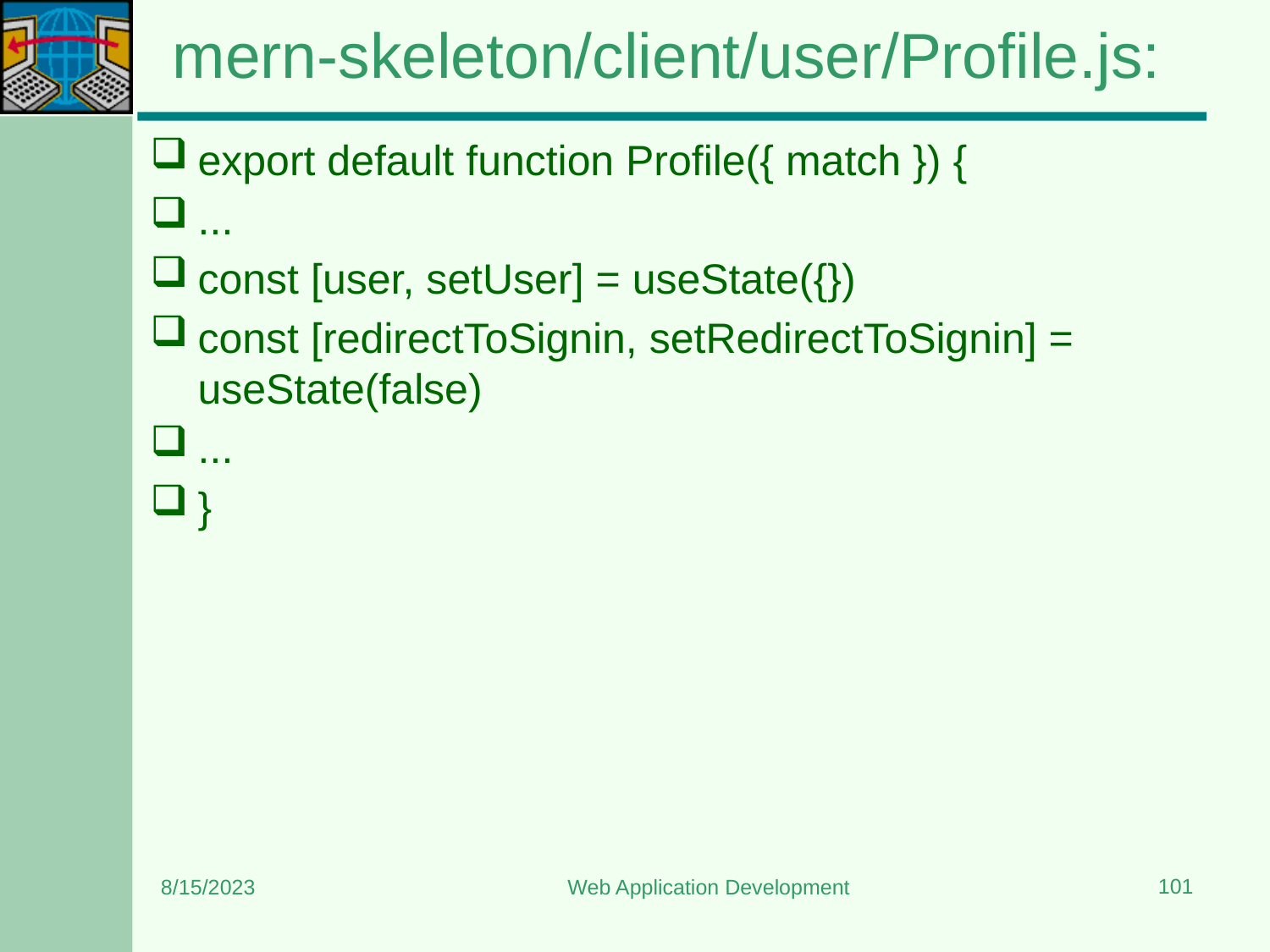

# mern-skeleton/client/user/Profile.js:
export default function Profile({ match }) {
...
const [user, setUser] = useState({})
const [redirectToSignin, setRedirectToSignin] = useState(false)
...
}
101
8/15/2023
Web Application Development